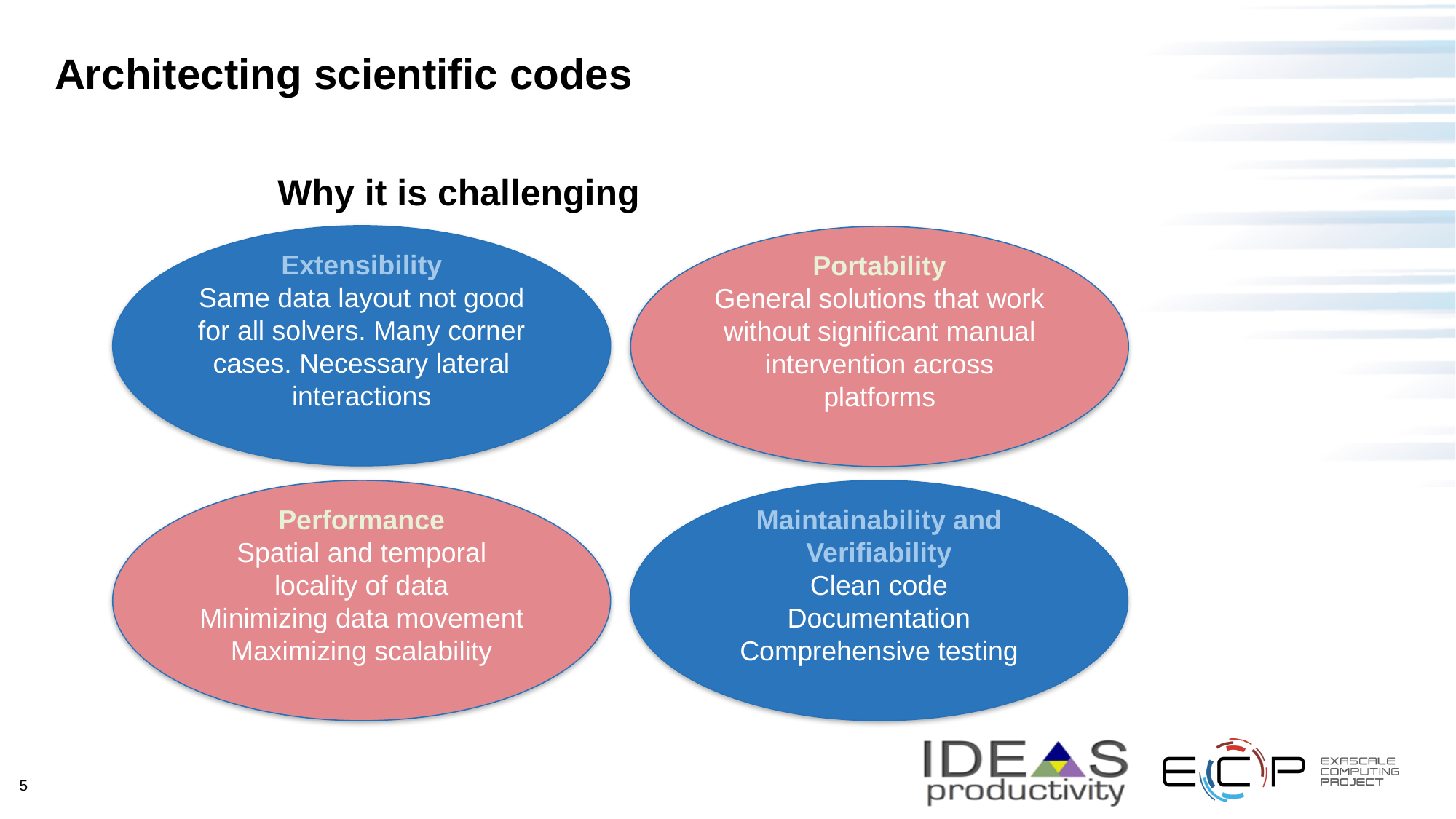

# Architecting scientific codes
Why it is challenging

Extensibility
Same data layout not good for all solvers. Many corner cases. Necessary lateral interactions

Portability
General solutions that work without significant manual intervention across platforms

Performance
Spatial and temporal locality of data
Minimizing data movement
Maximizing scalability

Maintainability and Verifiability
Clean code
Documentation
Comprehensive testing